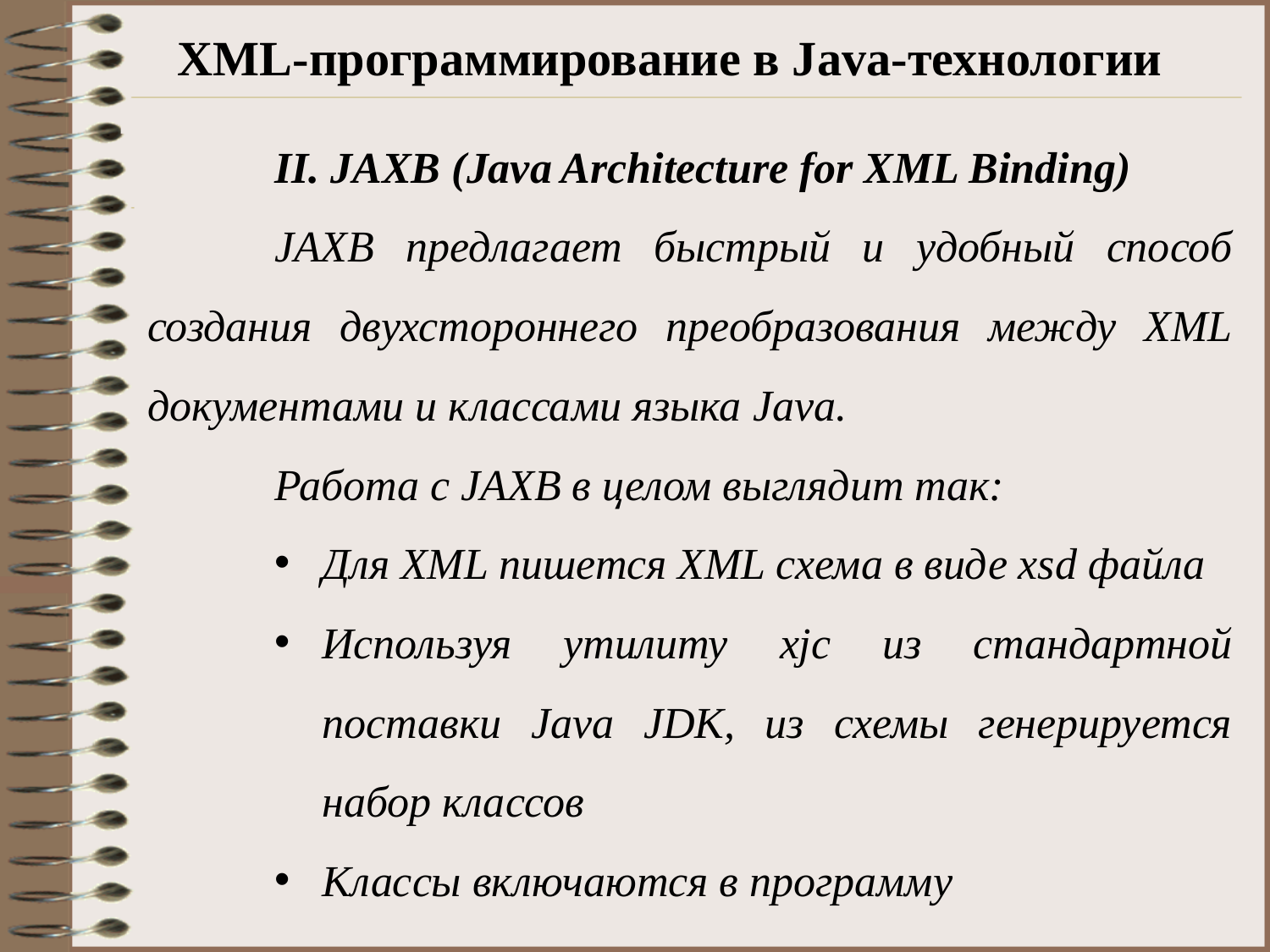

# XML-программирование в Java-технологии
	II. JAXB (Java Architecture for XML Binding)
	JAXB предлагает быстрый и удобный способ создания двухстороннего преобразования между XML документами и классами языка Java.
	Работа с JAXB в целом выглядит так:
Для XML пишется XML схема в виде xsd файла
Используя утилиту xjc из стандартной поставки Java JDK, из схемы генерируется набор классов
Классы включаются в программу